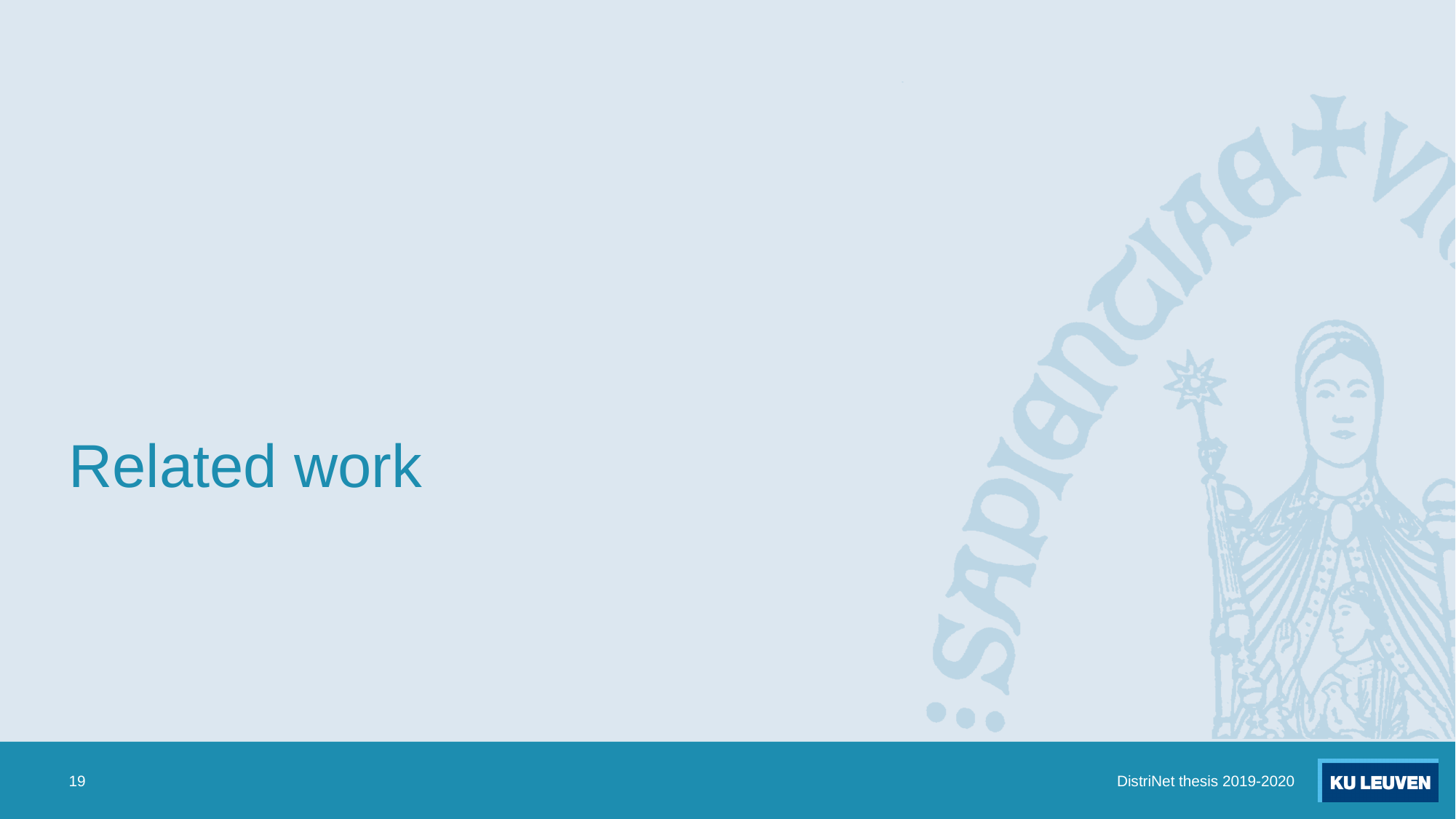

# Related work
19
DistriNet thesis 2019-2020